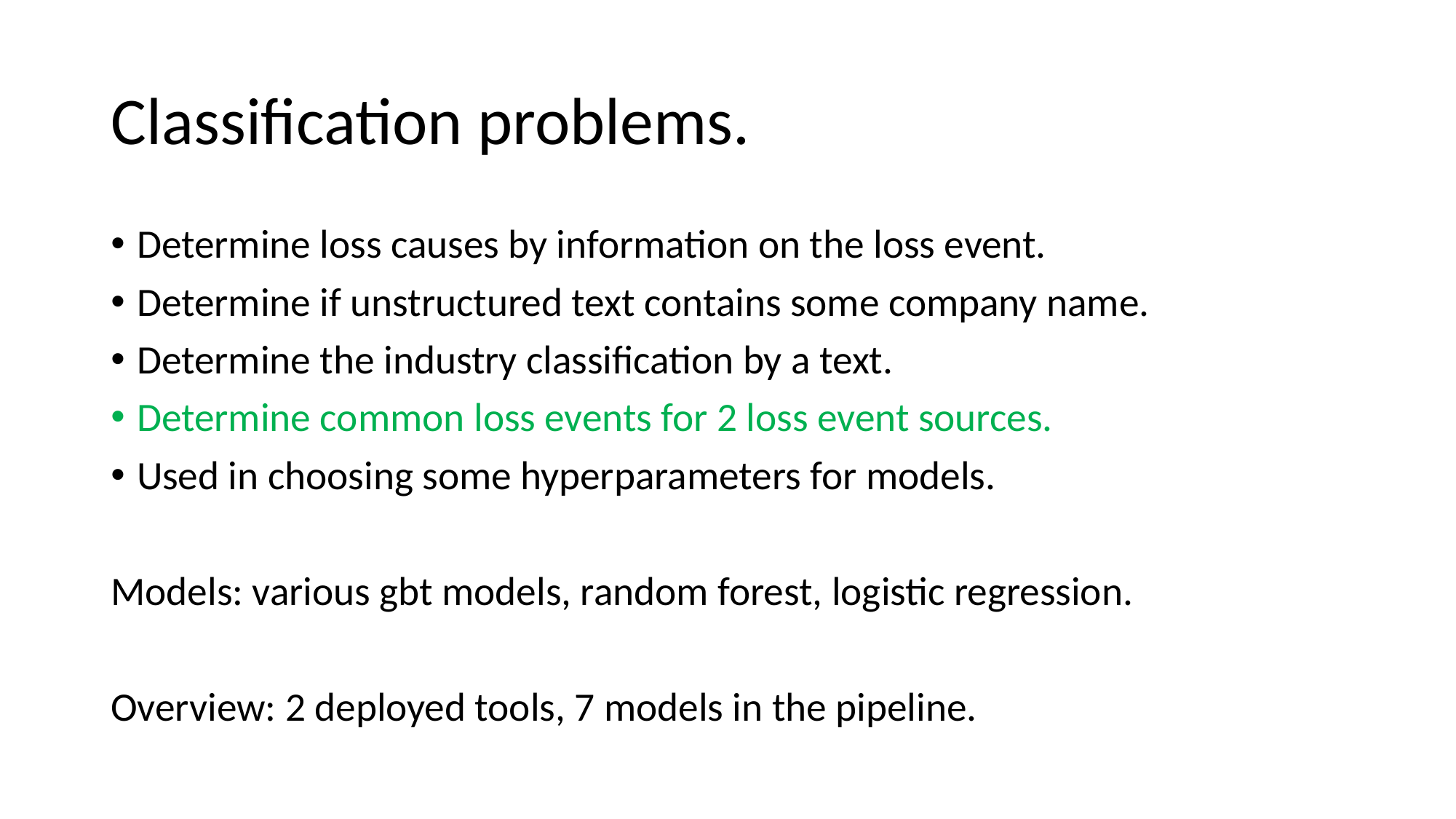

# Classification problems.
Determine loss causes by information on the loss event.
Determine if unstructured text contains some company name.
Determine the industry classification by a text.
Determine common loss events for 2 loss event sources.
Used in choosing some hyperparameters for models.

Models: various gbt models, random forest, logistic regression.

Overview: 2 deployed tools, 7 models in the pipeline.